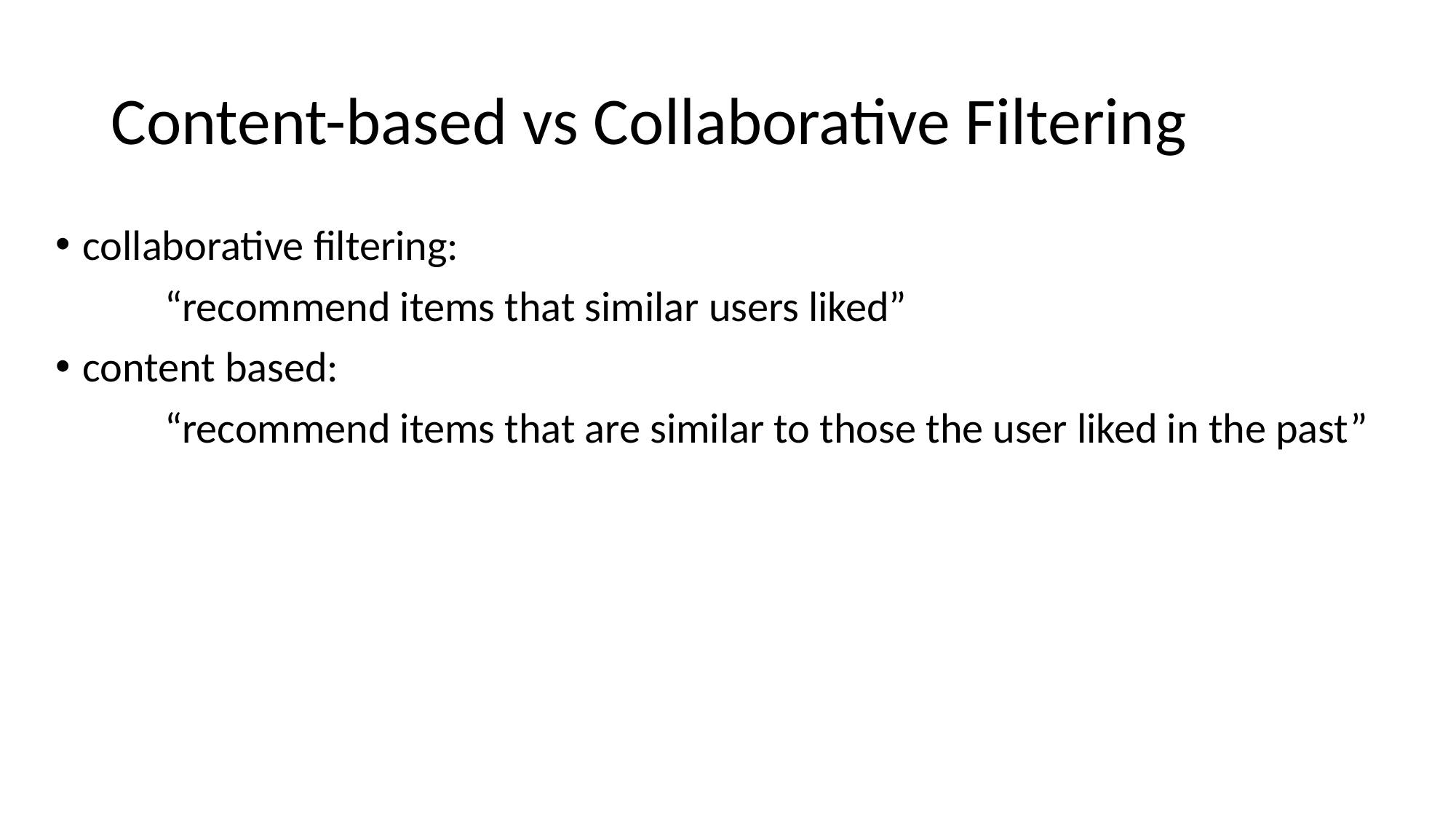

# Content-based vs Collaborative Filtering
collaborative filtering:
	“recommend items that similar users liked”
content based:
	“recommend items that are similar to those the user liked in the past”